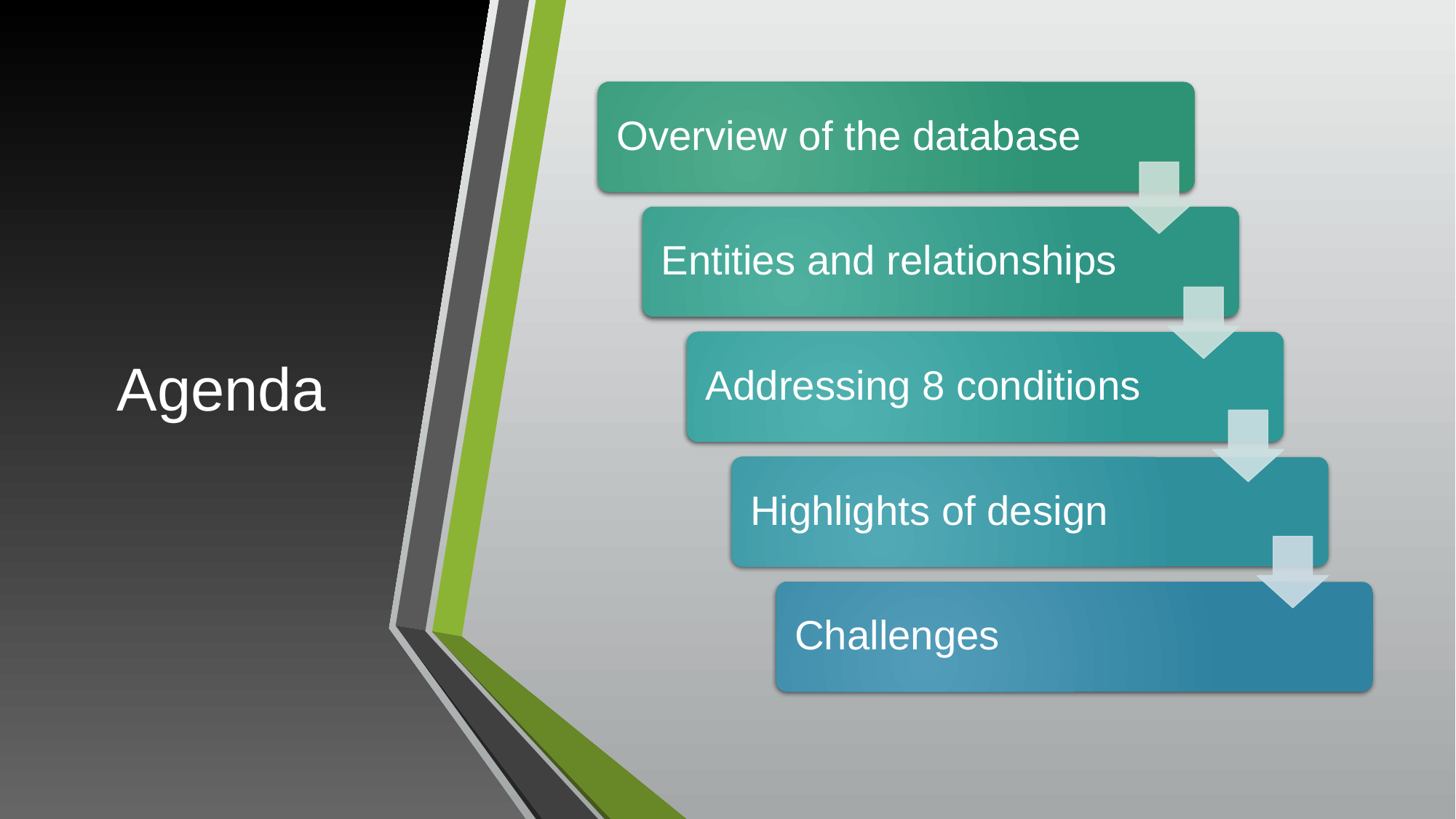

# Agenda
Overview of the database
Entities and relationships
Addressing 8 conditions
Highlights of design
Challenges